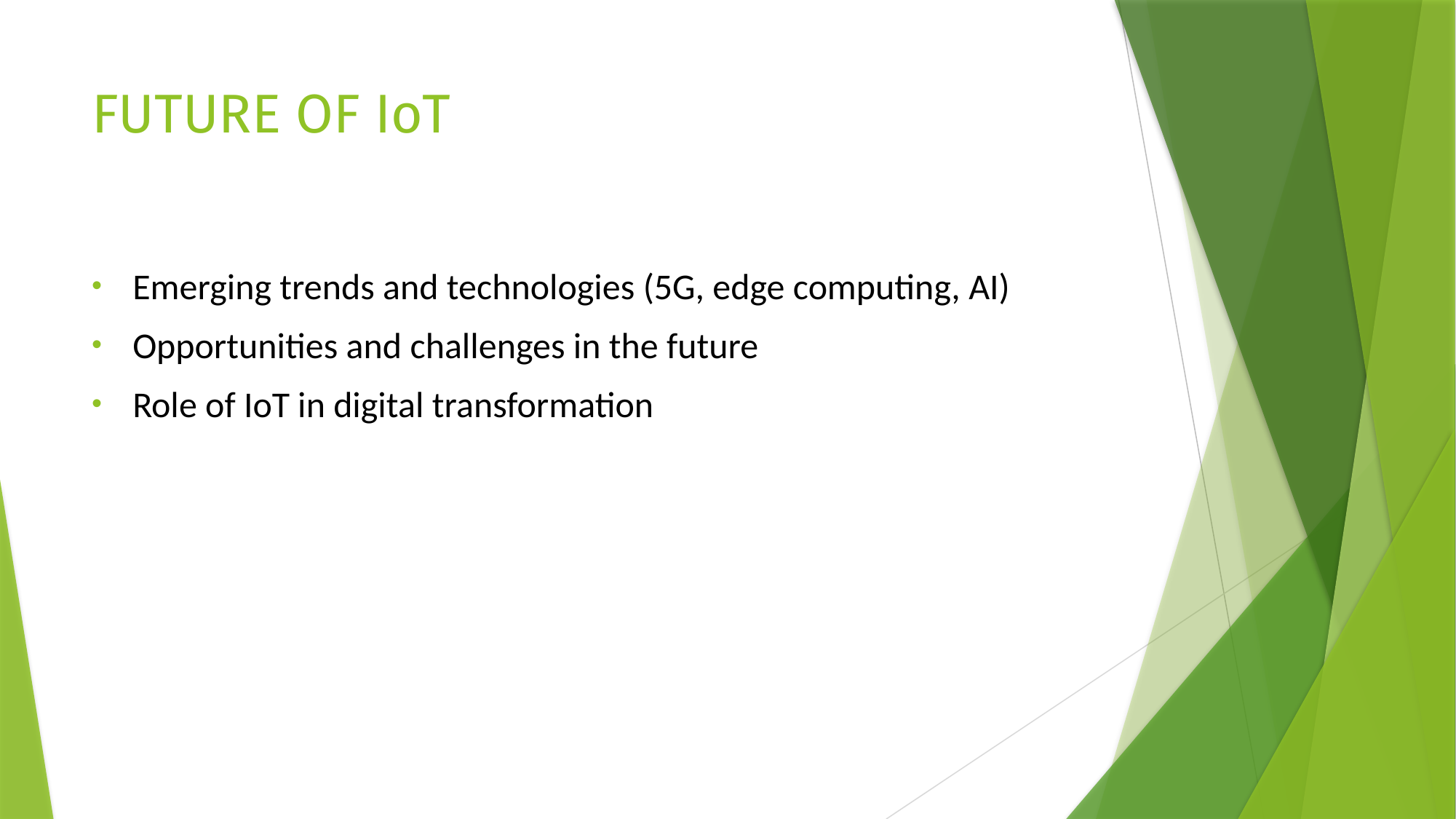

# FUTURE OF IoT
Emerging trends and technologies (5G, edge computing, AI)
Opportunities and challenges in the future
Role of IoT in digital transformation